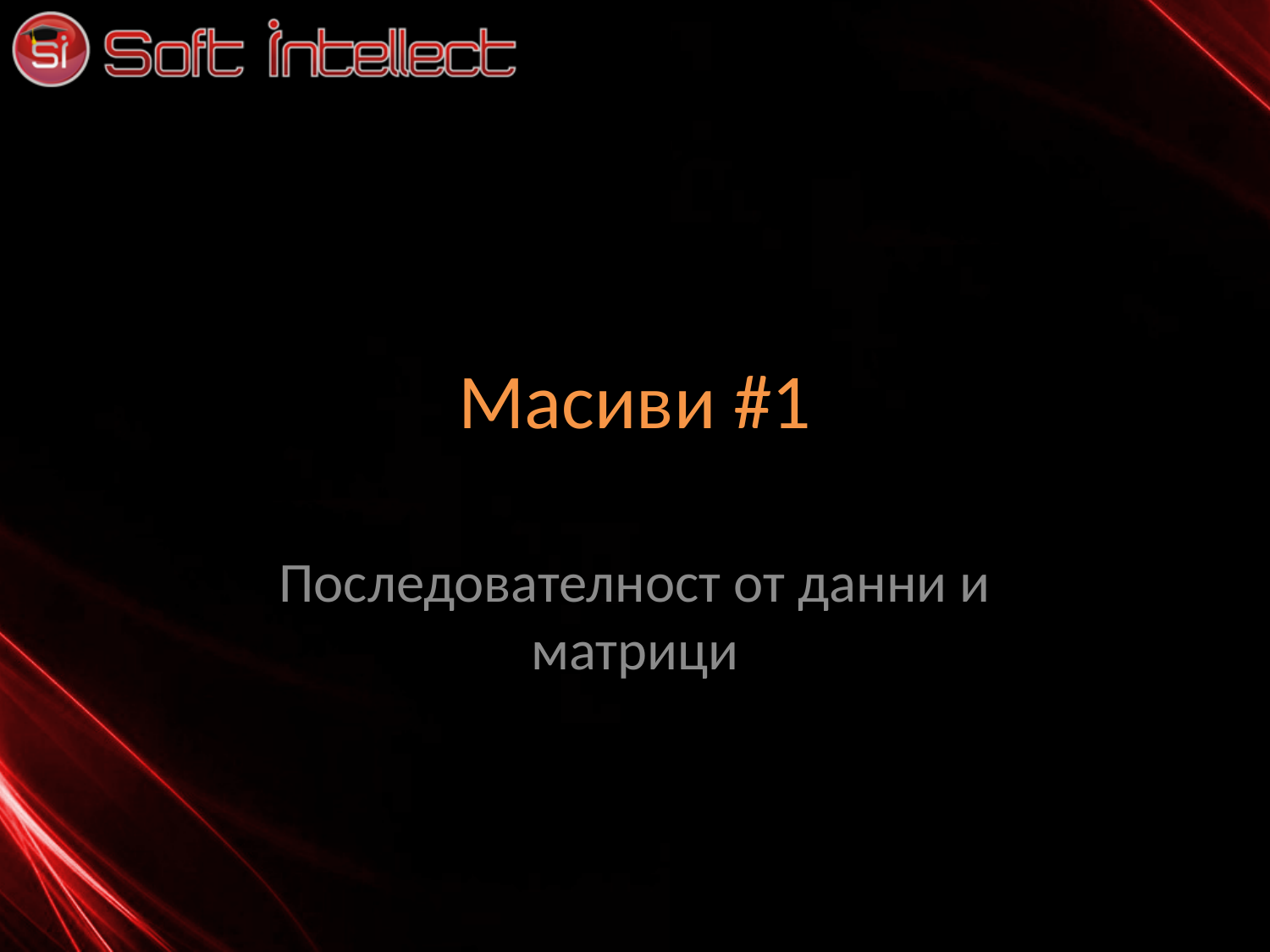

# Масиви #1
Последователност от данни и матрици